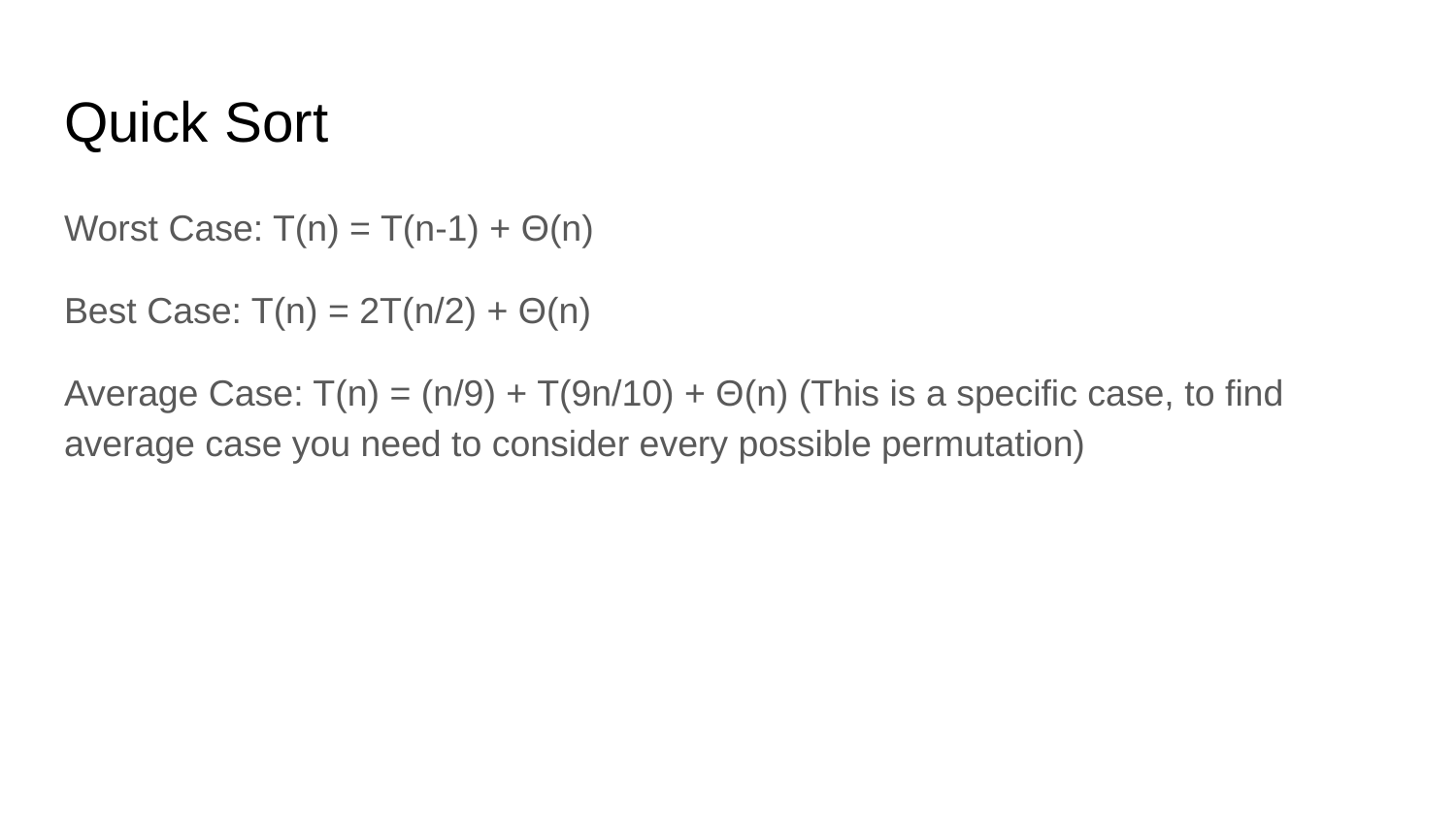

# Quick Sort
Worst Case: T(n) = T(n-1) + Θ(n)
Best Case: T(n) = 2T(n/2) + Θ(n)
Average Case: T(n) = (n/9) + T(9n/10) + Θ(n) (This is a specific case, to find average case you need to consider every possible permutation)